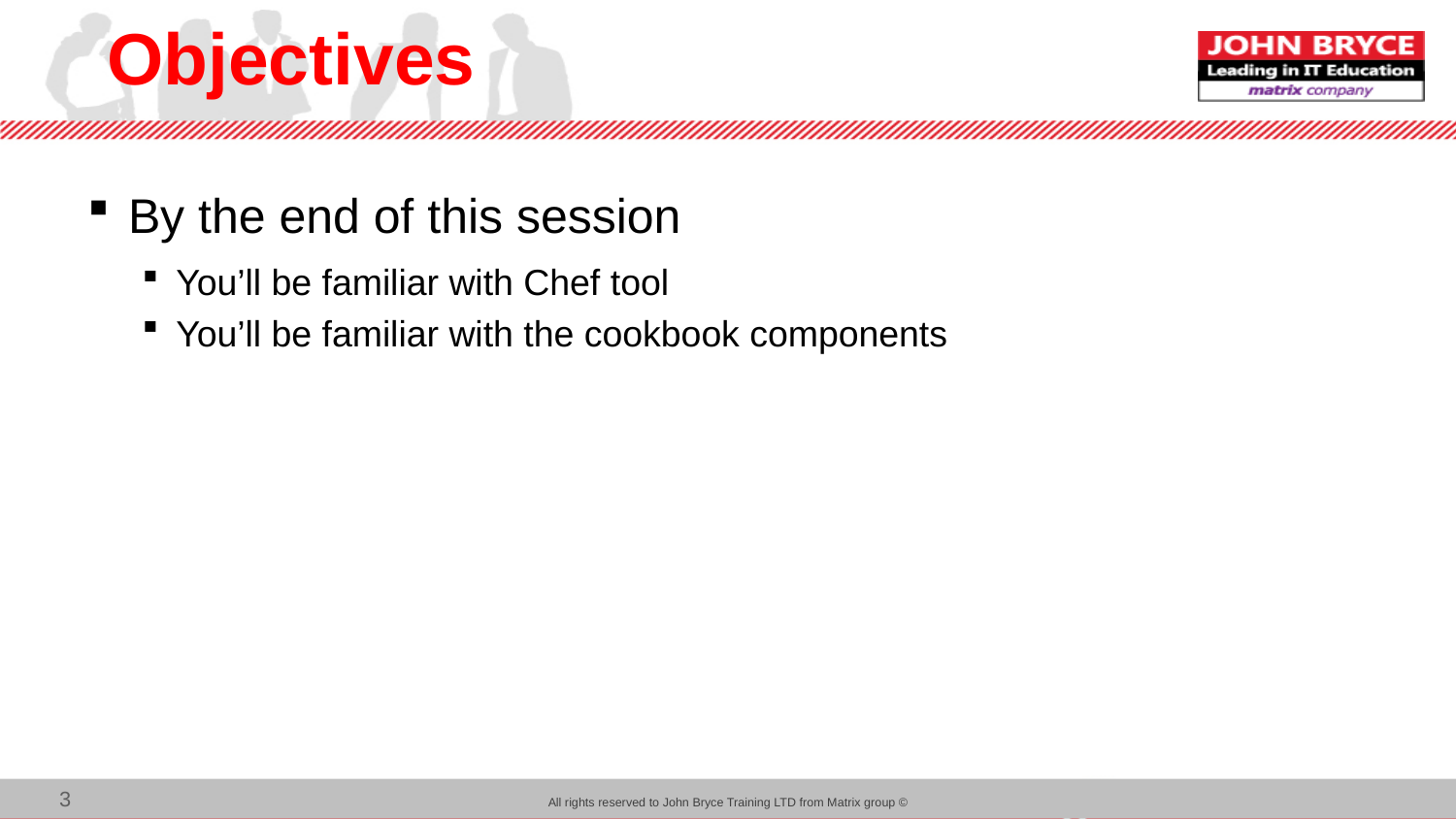

# Objectives
By the end of this session
You’ll be familiar with Chef tool
You’ll be familiar with the cookbook components